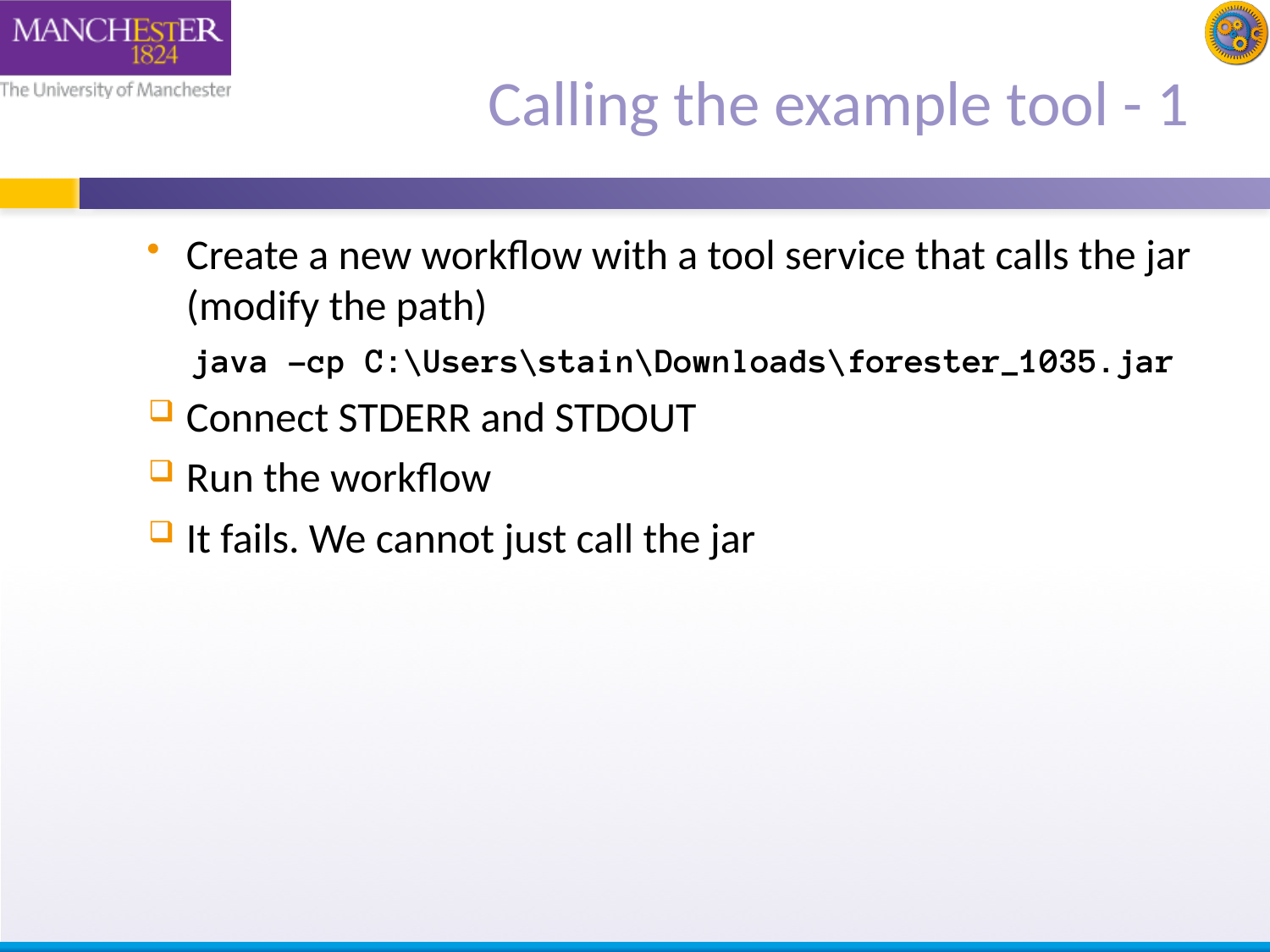

# Calling the example tool - 1
Create a new workflow with a tool service that calls the jar (modify the path)
java -cp C:\Users\stain\Downloads\forester_1035.jar
Connect STDERR and STDOUT
Run the workflow
It fails. We cannot just call the jar